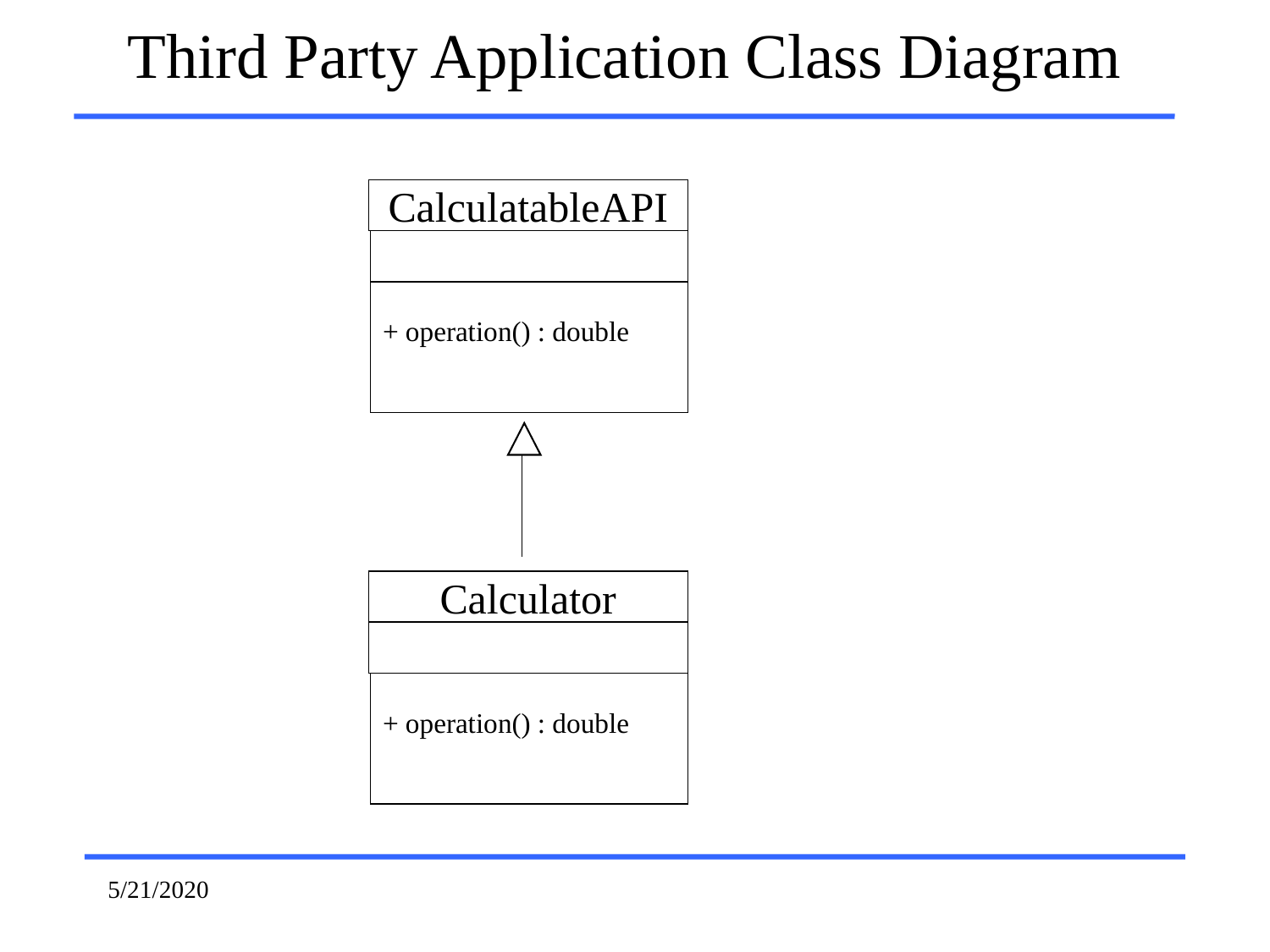

Third Party Application Class Diagram
CalculatableAPI

+ operation() : double

Calculator

+ operation() : double

5/21/2020